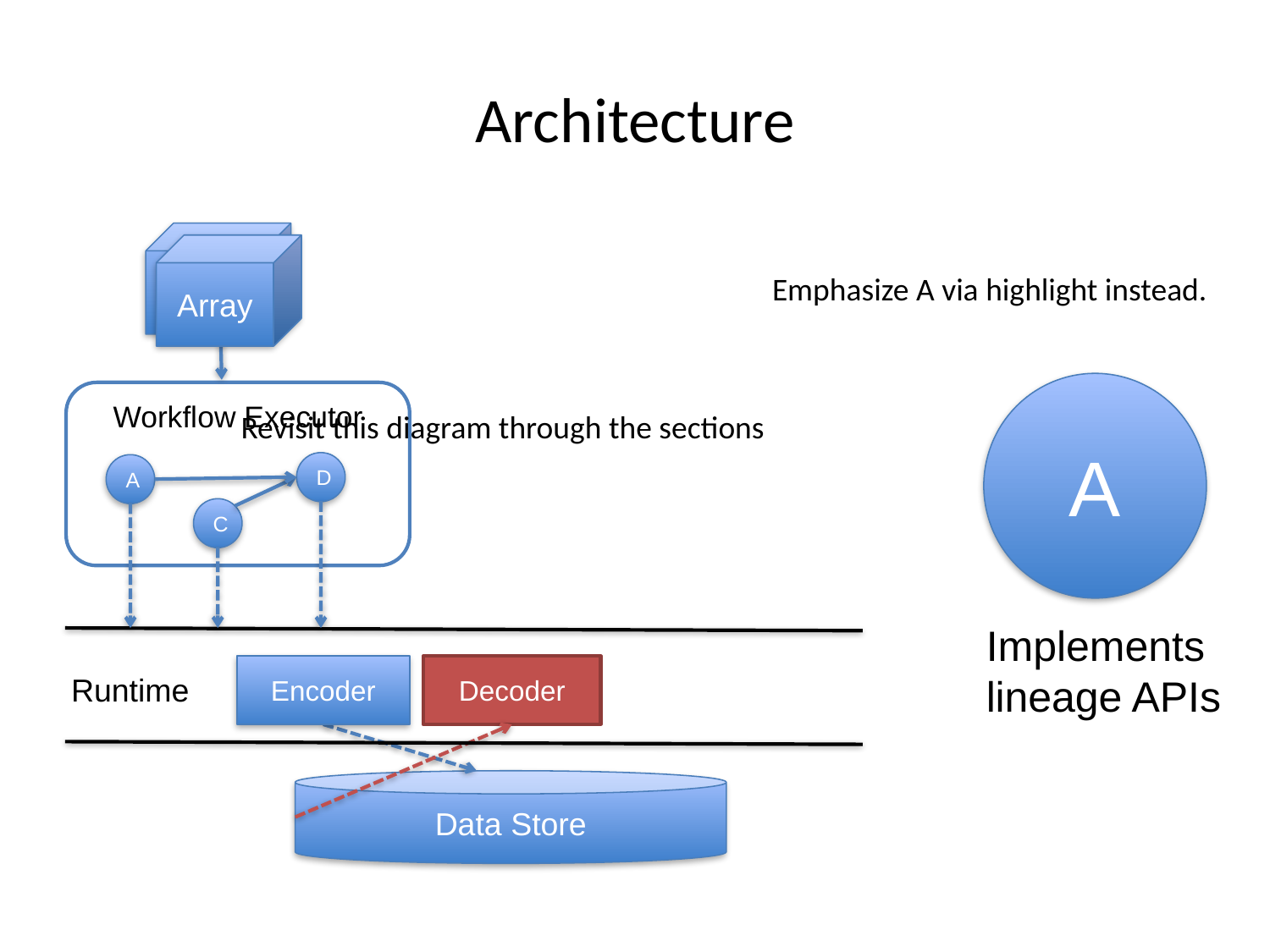

# Architecture
Array
Array
Emphasize A via highlight instead.
A
Workflow Executor
Revisit this diagram through the sections
D
A
C
Implements
lineage APIs

Encoder
Decoder
Runtime
Data Store